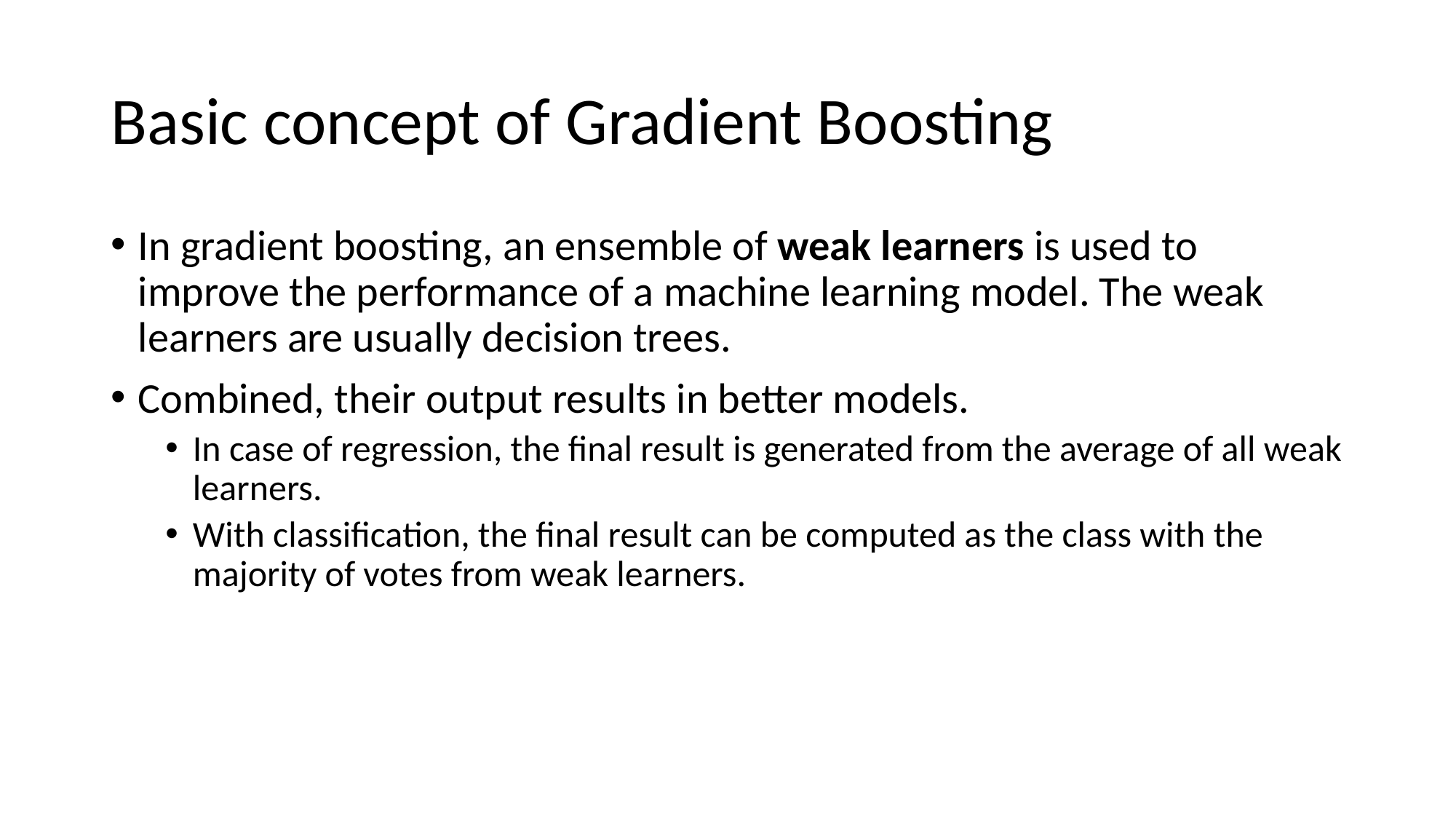

# Basic concept of Gradient Boosting
In gradient boosting, an ensemble of weak learners is used to improve the performance of a machine learning model. The weak learners are usually decision trees.
Combined, their output results in better models.
In case of regression, the final result is generated from the average of all weak learners.
With classification, the final result can be computed as the class with the majority of votes from weak learners.